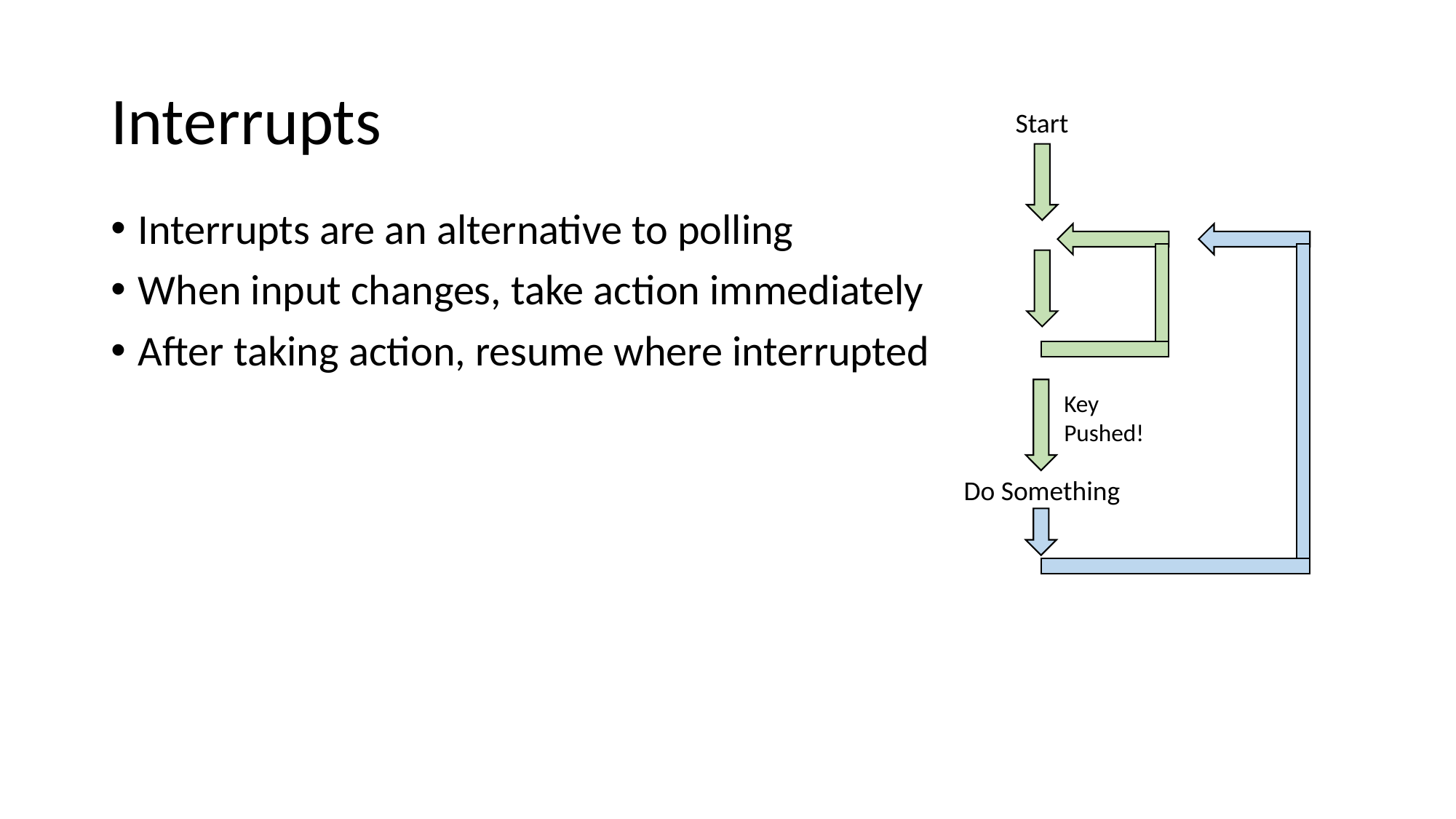

# Interrupts
Start

Interrupts are an alternative to polling
When input changes, take action immediately
After taking action, resume where interrupted

Key
Pushed!

Do Something